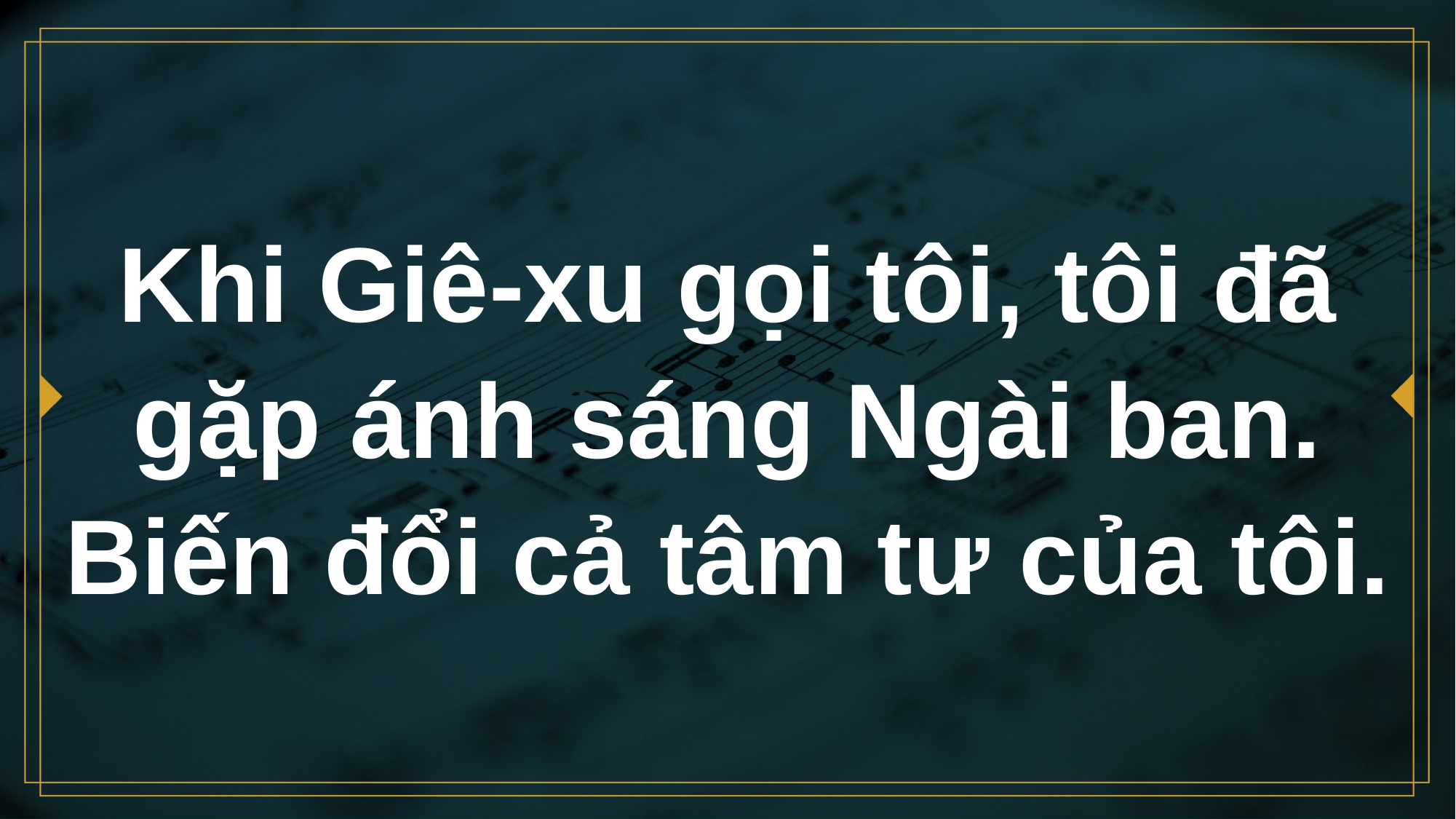

# Khi Giê-xu gọi tôi, tôi đã gặp ánh sáng Ngài ban. Biến đổi cả tâm tư của tôi.